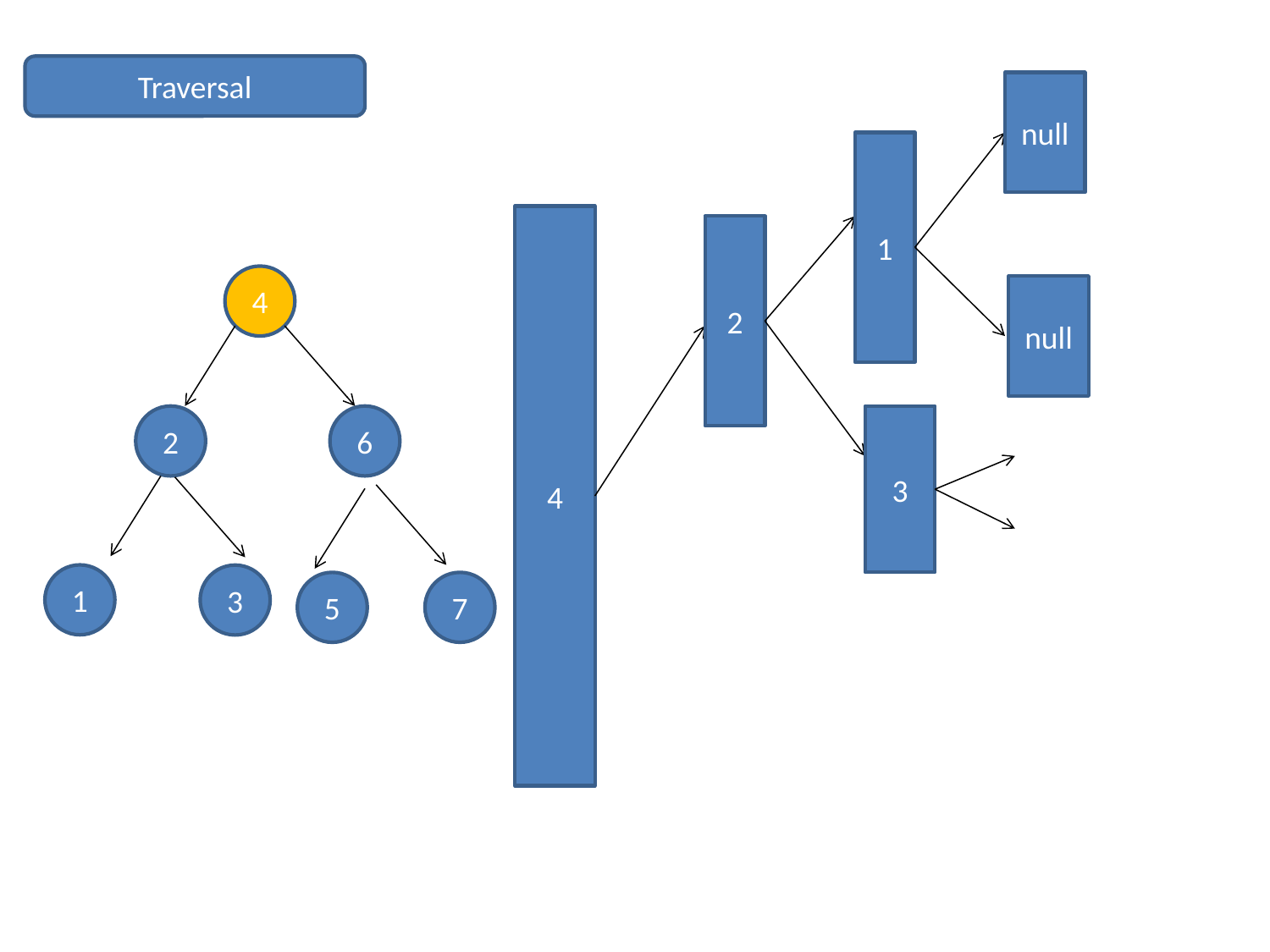

Traversal
null
1
4
2
4
null
2
6
3
1
3
5
7